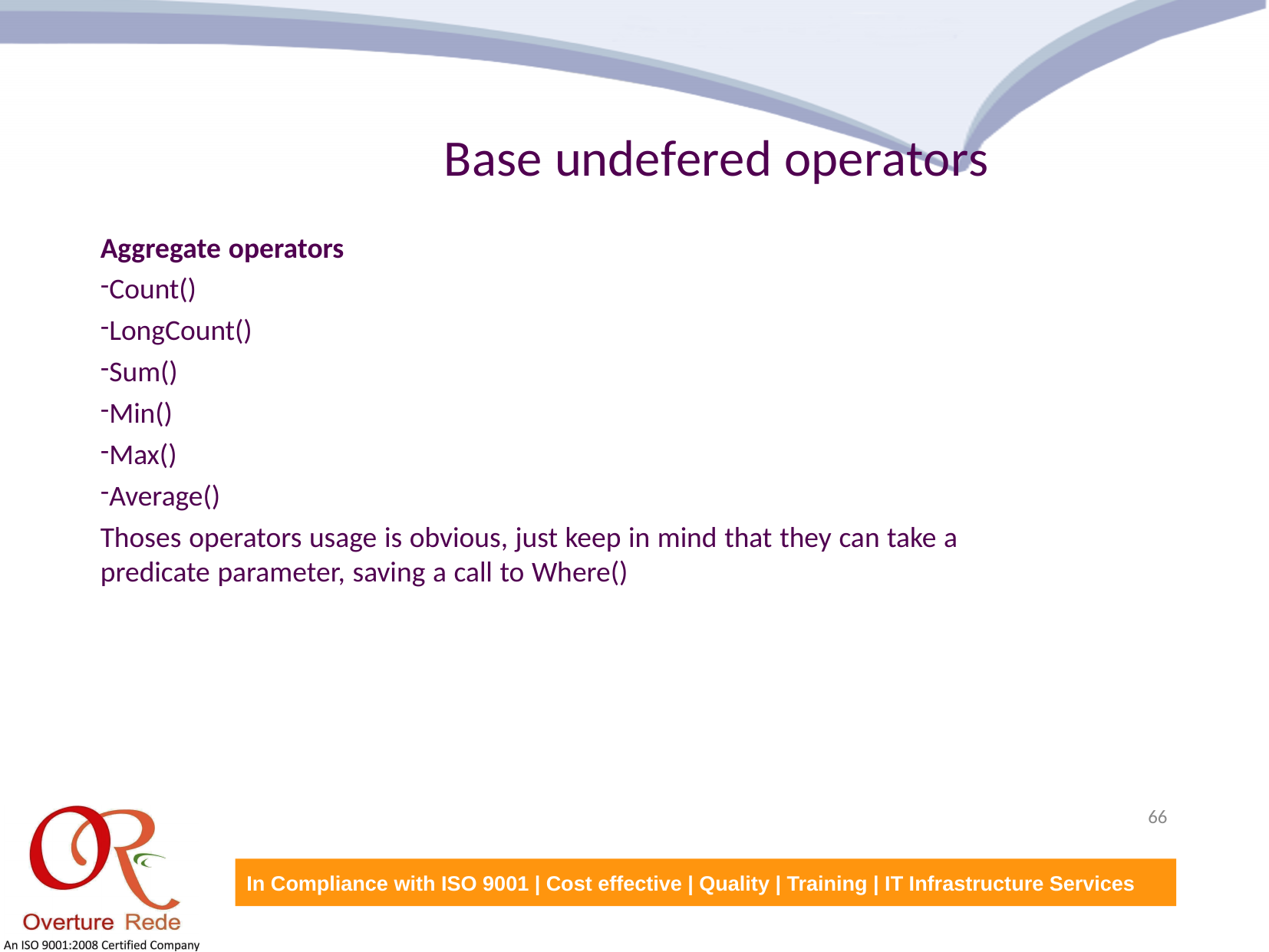

Base undefered operators
Aggregate operators
Count()
LongCount()
Sum()
Min()
Max()
Average()
Thoses operators usage is obvious, just keep in mind that they can take a predicate parameter, saving a call to Where()
66